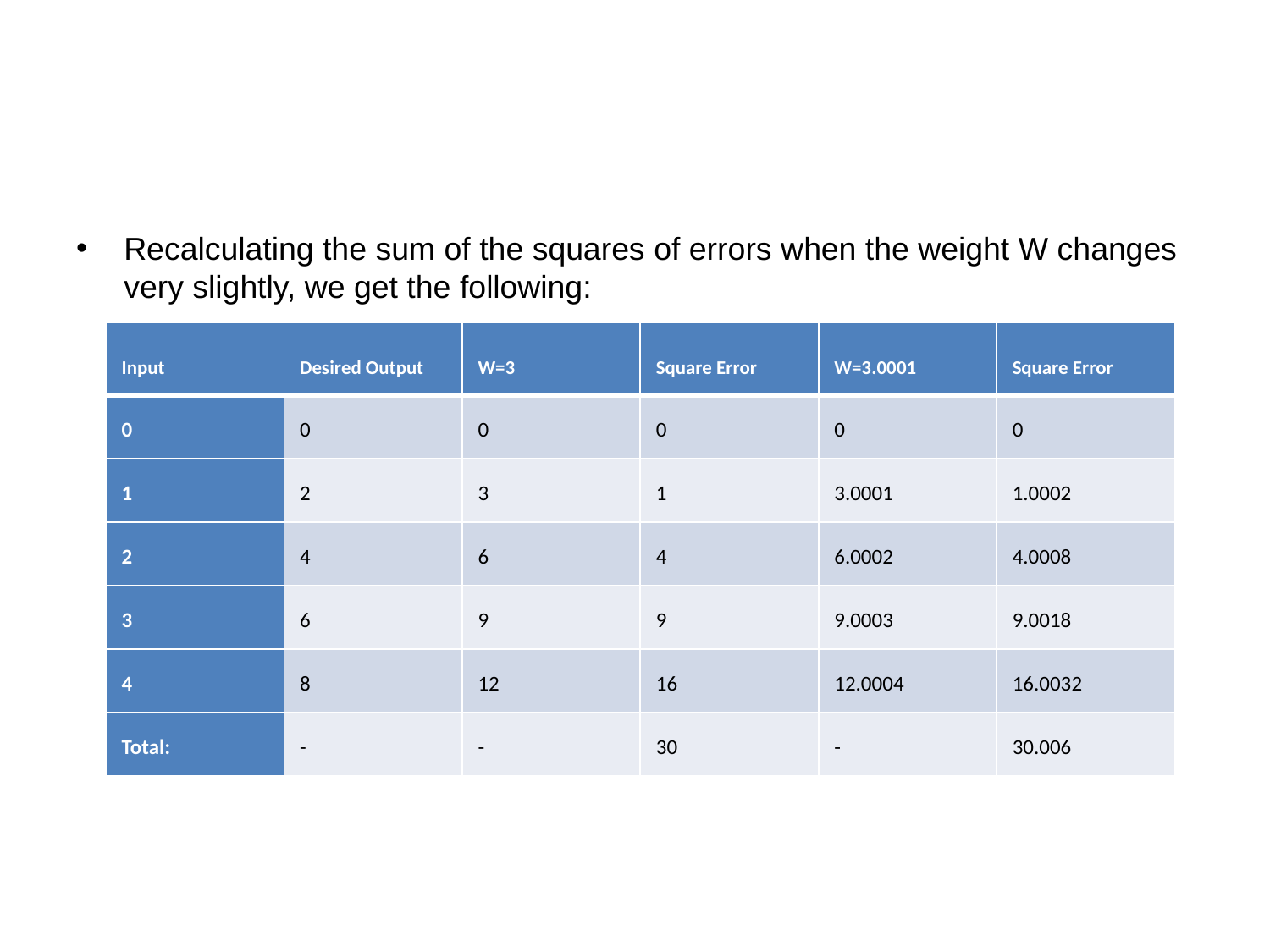

#
Recalculating the sum of the squares of errors when the weight W changes very slightly, we get the following:

| Input | Desired Output | W=3 | Square Error | W=3.0001 | Square Error |
| --- | --- | --- | --- | --- | --- |
| 0 | 0 | 0 | 0 | 0 | 0 |
| 1 | 2 | 3 | 1 | 3.0001 | 1.0002 |
| 2 | 4 | 6 | 4 | 6.0002 | 4.0008 |
| 3 | 6 | 9 | 9 | 9.0003 | 9.0018 |
| 4 | 8 | 12 | 16 | 12.0004 | 16.0032 |
| Total: | - | - | 30 | - | 30.006 |